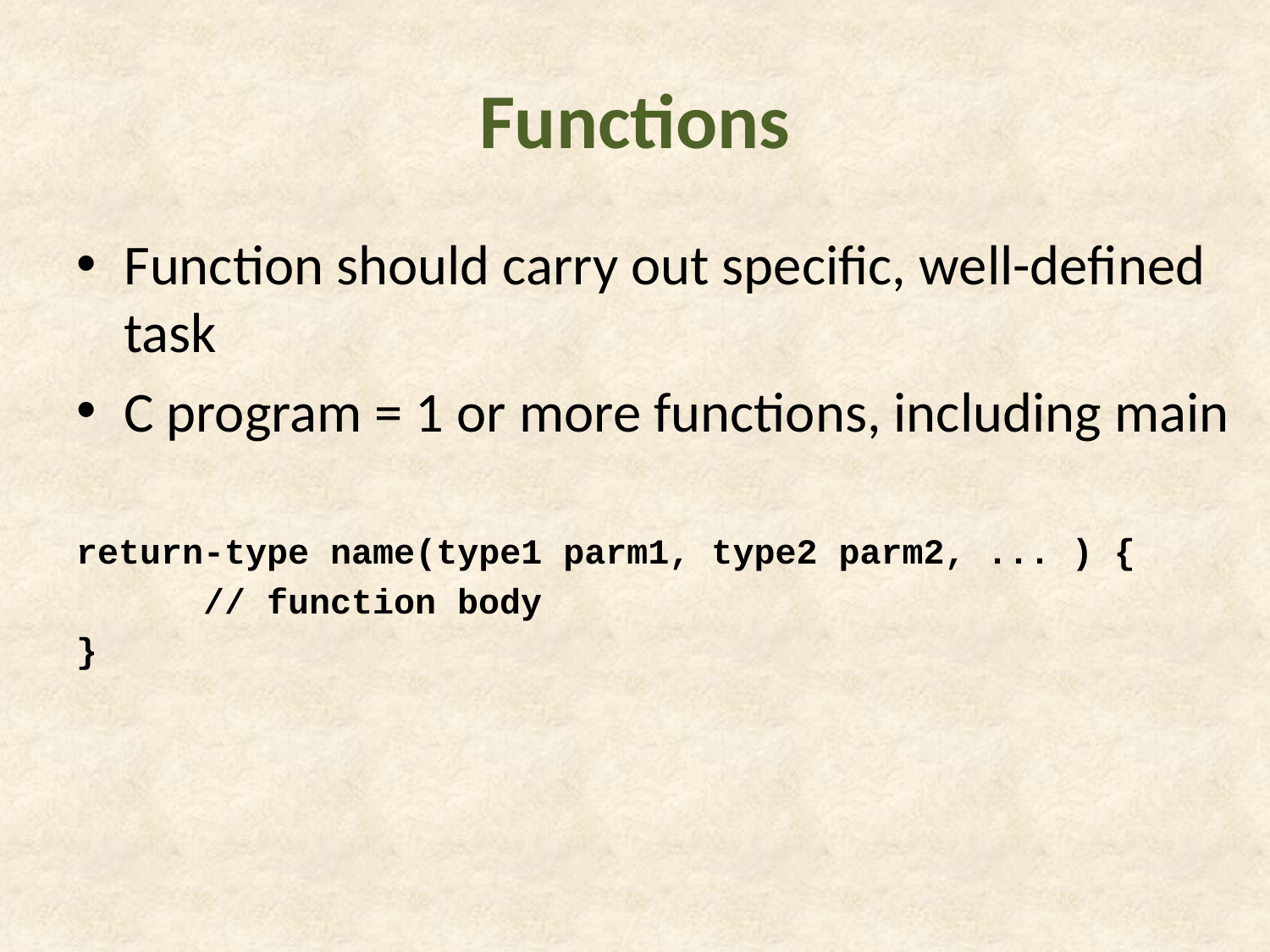

# Functions
Function should carry out specific, well-defined task
C program = 1 or more functions, including main

return-type name(type1 parm1, type2 parm2, ... ) {
	// function body
}